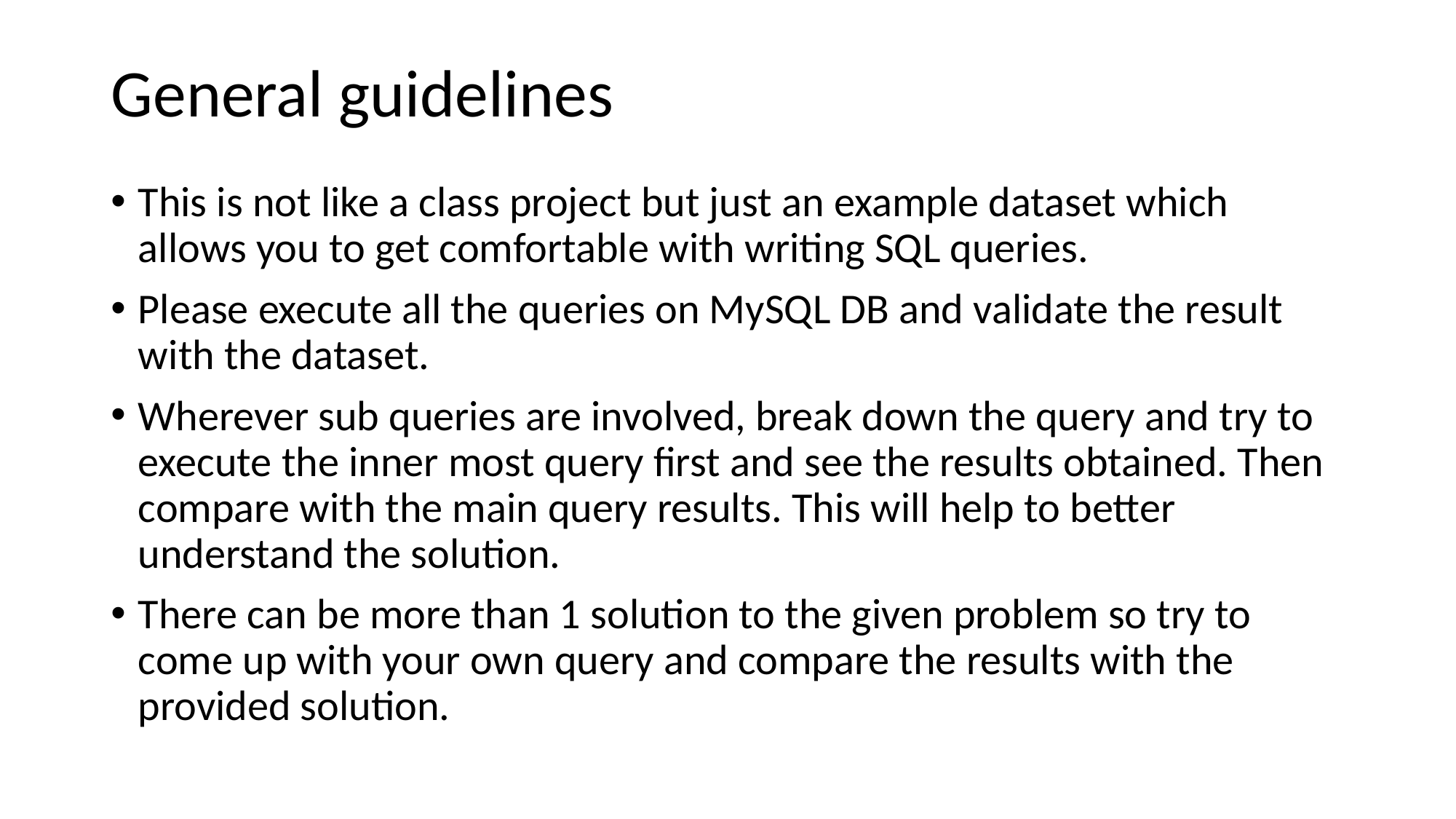

# General guidelines
This is not like a class project but just an example dataset which allows you to get comfortable with writing SQL queries.
Please execute all the queries on MySQL DB and validate the result with the dataset.
Wherever sub queries are involved, break down the query and try to execute the inner most query first and see the results obtained. Then compare with the main query results. This will help to better understand the solution.
There can be more than 1 solution to the given problem so try to come up with your own query and compare the results with the provided solution.